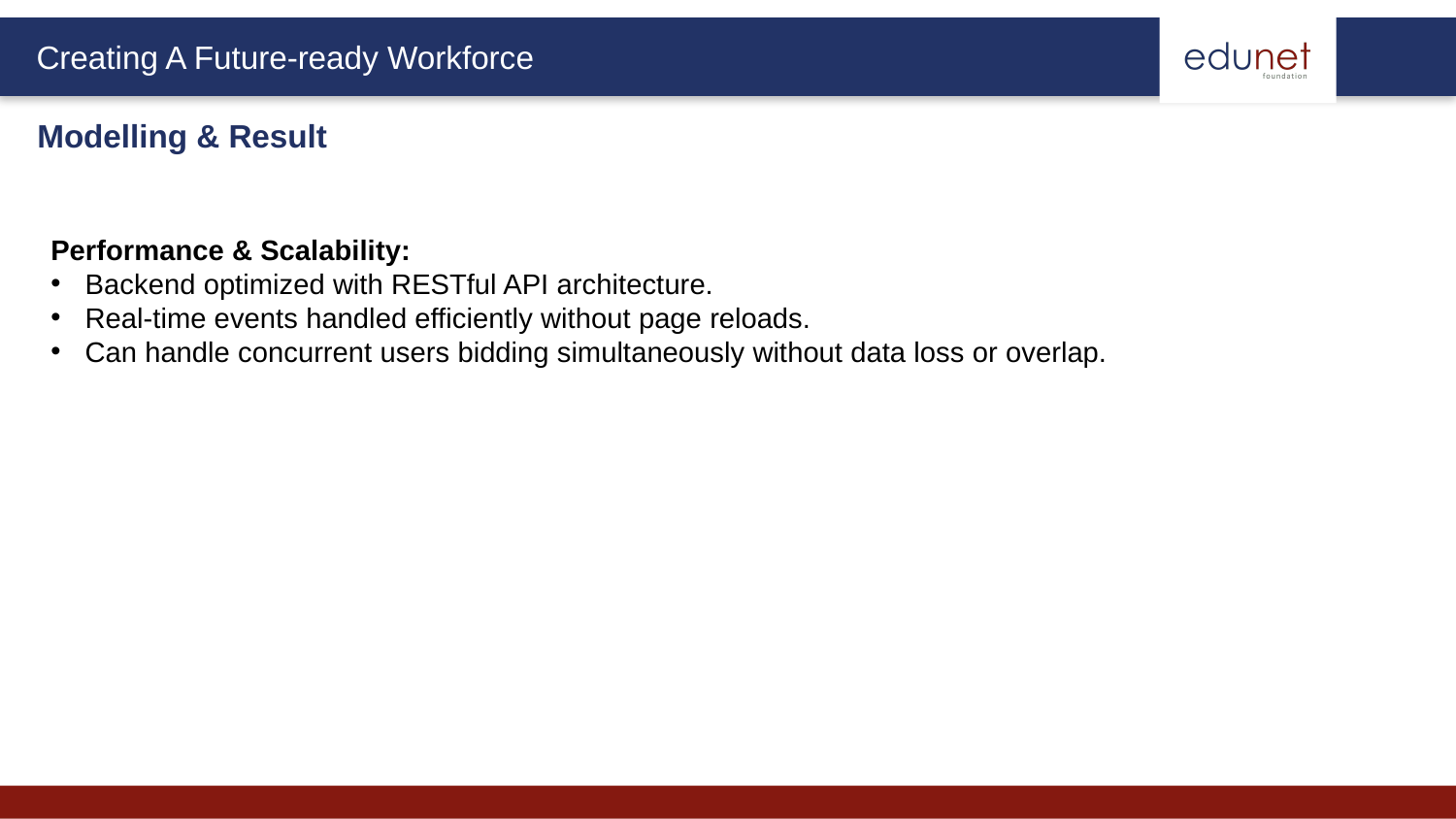

Modelling & Result
Performance & Scalability:
Backend optimized with RESTful API architecture.
Real-time events handled efficiently without page reloads.
Can handle concurrent users bidding simultaneously without data loss or overlap.